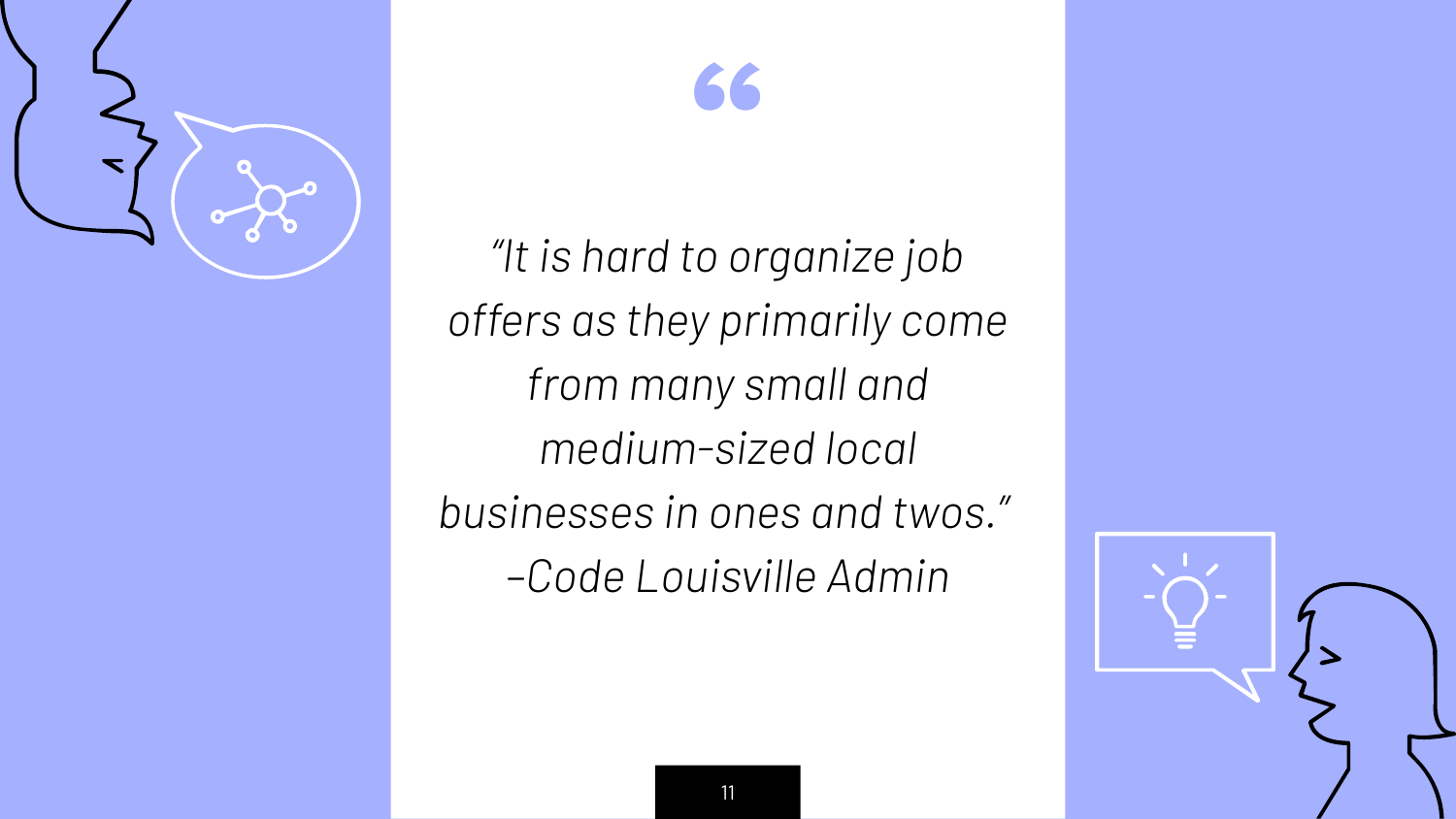

“It is hard to organize job offers as they primarily come from many small and medium-sized local businesses in ones and twos.”
–Code Louisville Admin
11